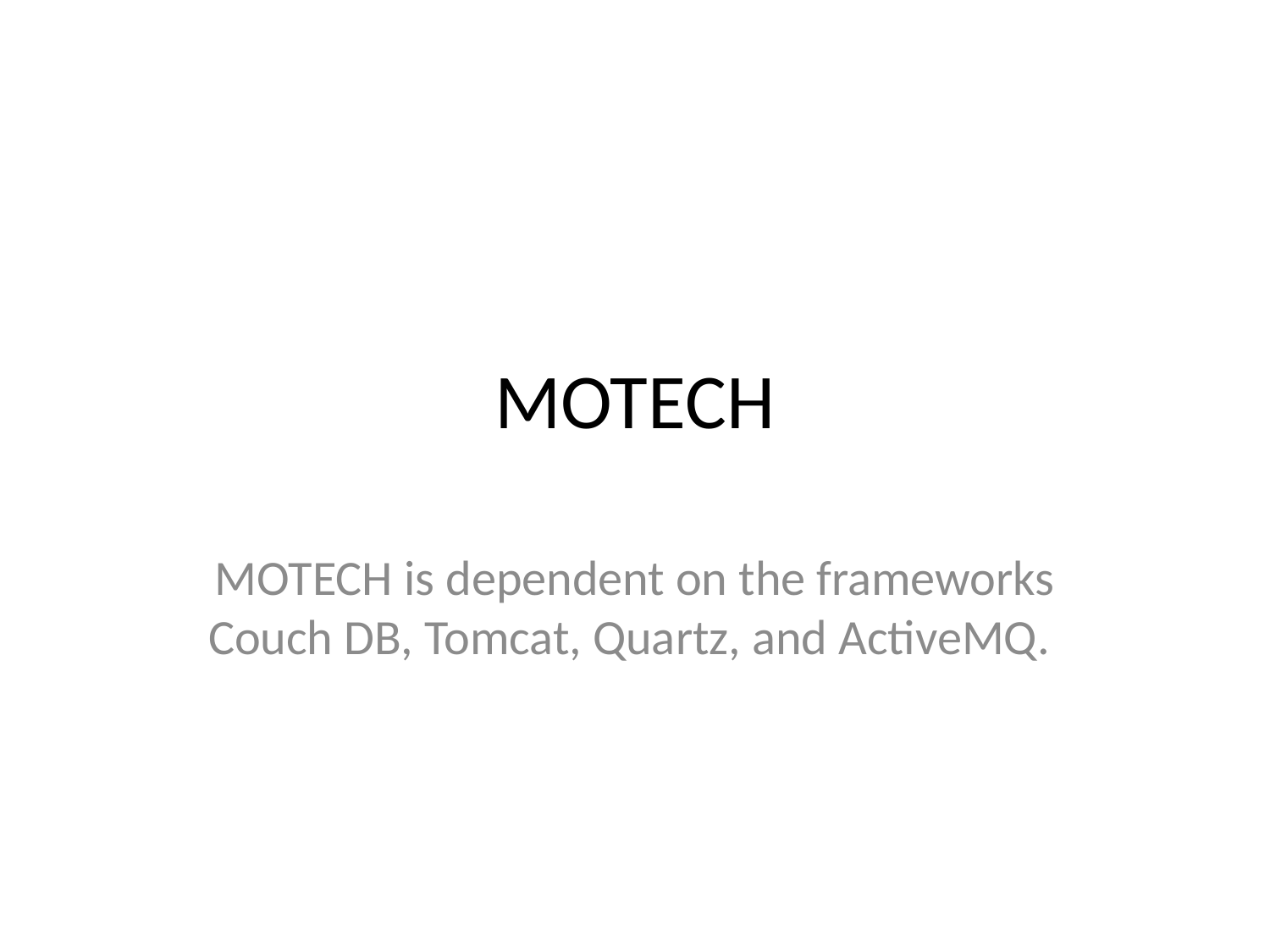

# MOTECH
MOTECH is dependent on the frameworks Couch DB, Tomcat, Quartz, and ActiveMQ.